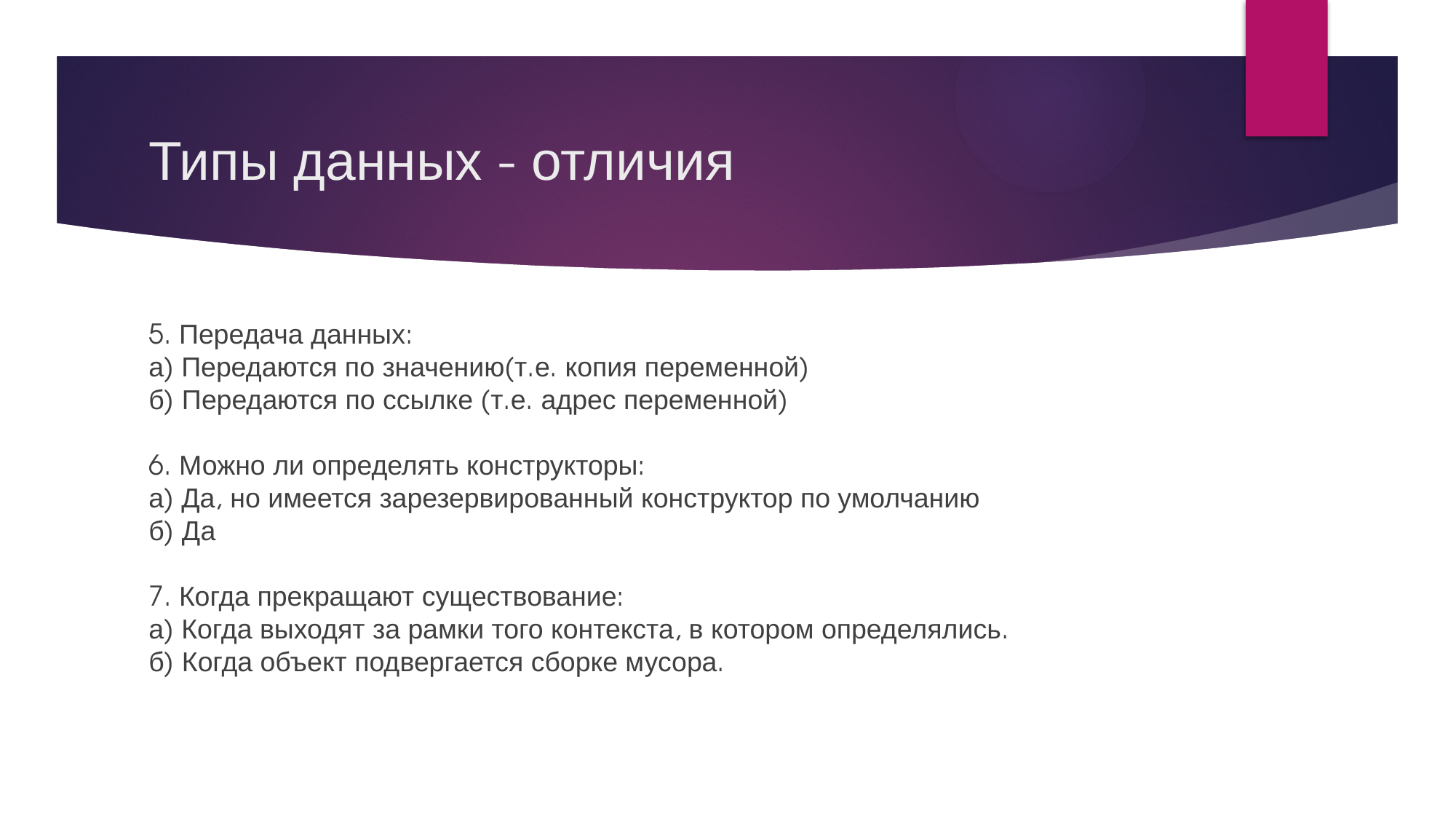

# Типы данных - отличия
5. Передача данных:
а) Передаются по значению(т.е. копия переменной)
б) Передаются по ссылке (т.е. адрес переменной)
6. Можно ли определять конструкторы: 
а) Да, но имеется зарезервированный конструктор по умолчанию
б) Да
7. Когда прекращают существование:
а) Когда выходят за рамки того контекста, в котором определялись.
б) Когда объект подвергается сборке мусора.